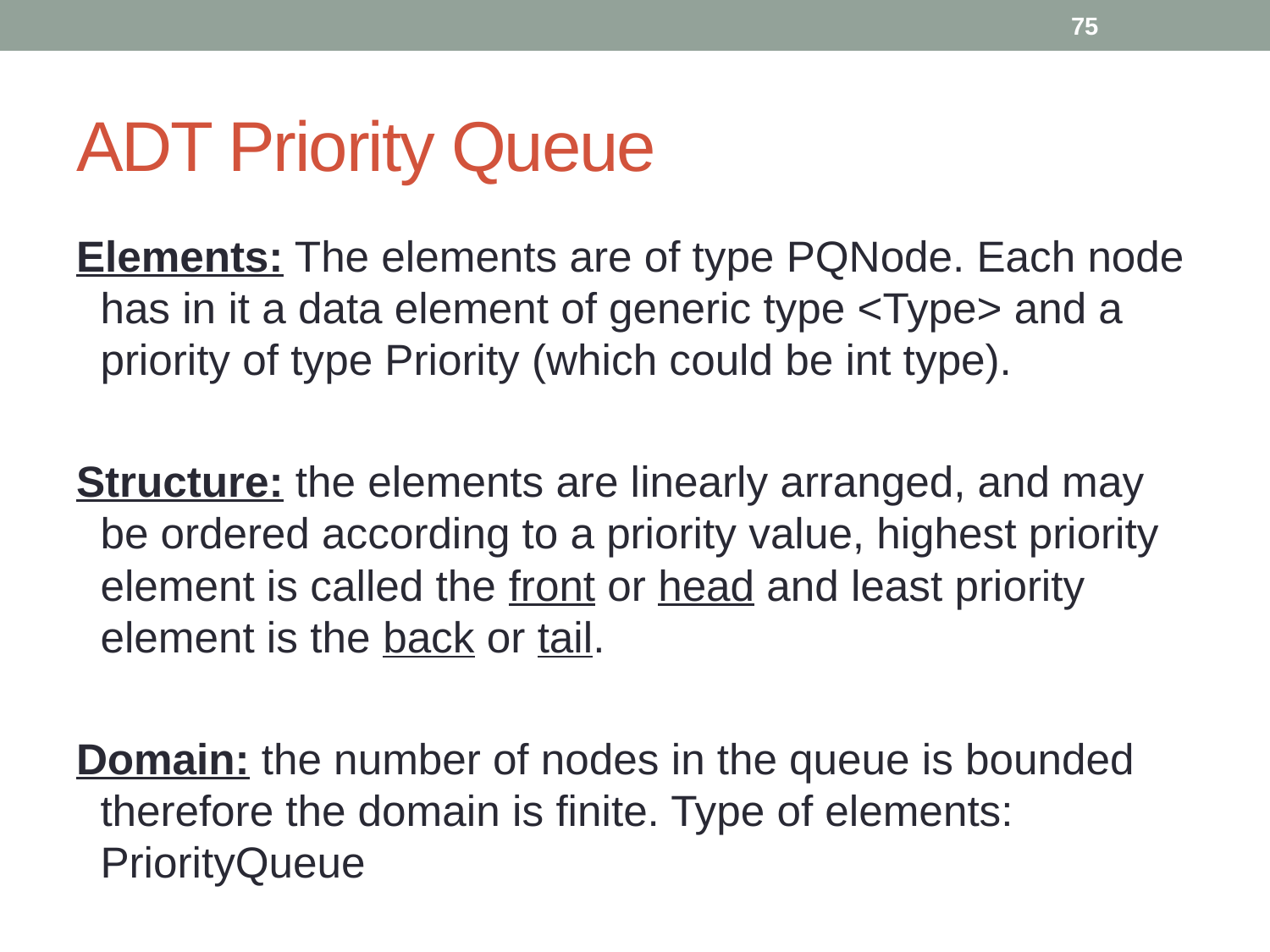

75
# ADT Priority Queue
Elements: The elements are of type PQNode. Each node has in it a data element of generic type <Type> and a priority of type Priority (which could be int type).

Structure: the elements are linearly arranged, and may be ordered according to a priority value, highest priority element is called the front or head and least priority element is the back or tail.

Domain: the number of nodes in the queue is bounded therefore the domain is finite. Type of elements: PriorityQueue